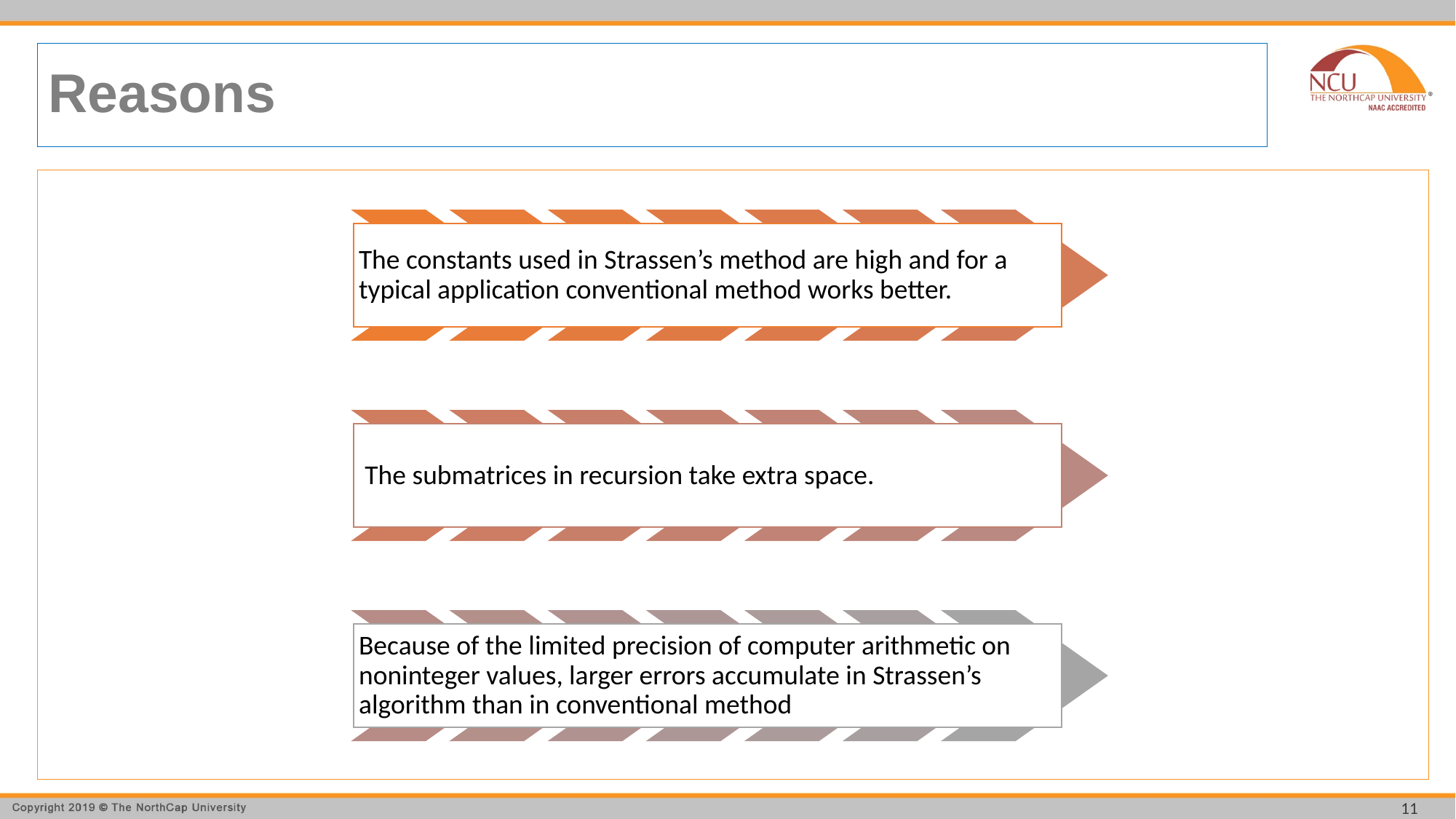

# Reasons

The constants used in Strassen’s method are high and for a typical application conventional method works better.

 The submatrices in recursion take extra space.

Because of the limited precision of computer arithmetic on noninteger values, larger errors accumulate in Strassen’s algorithm than in conventional method

11